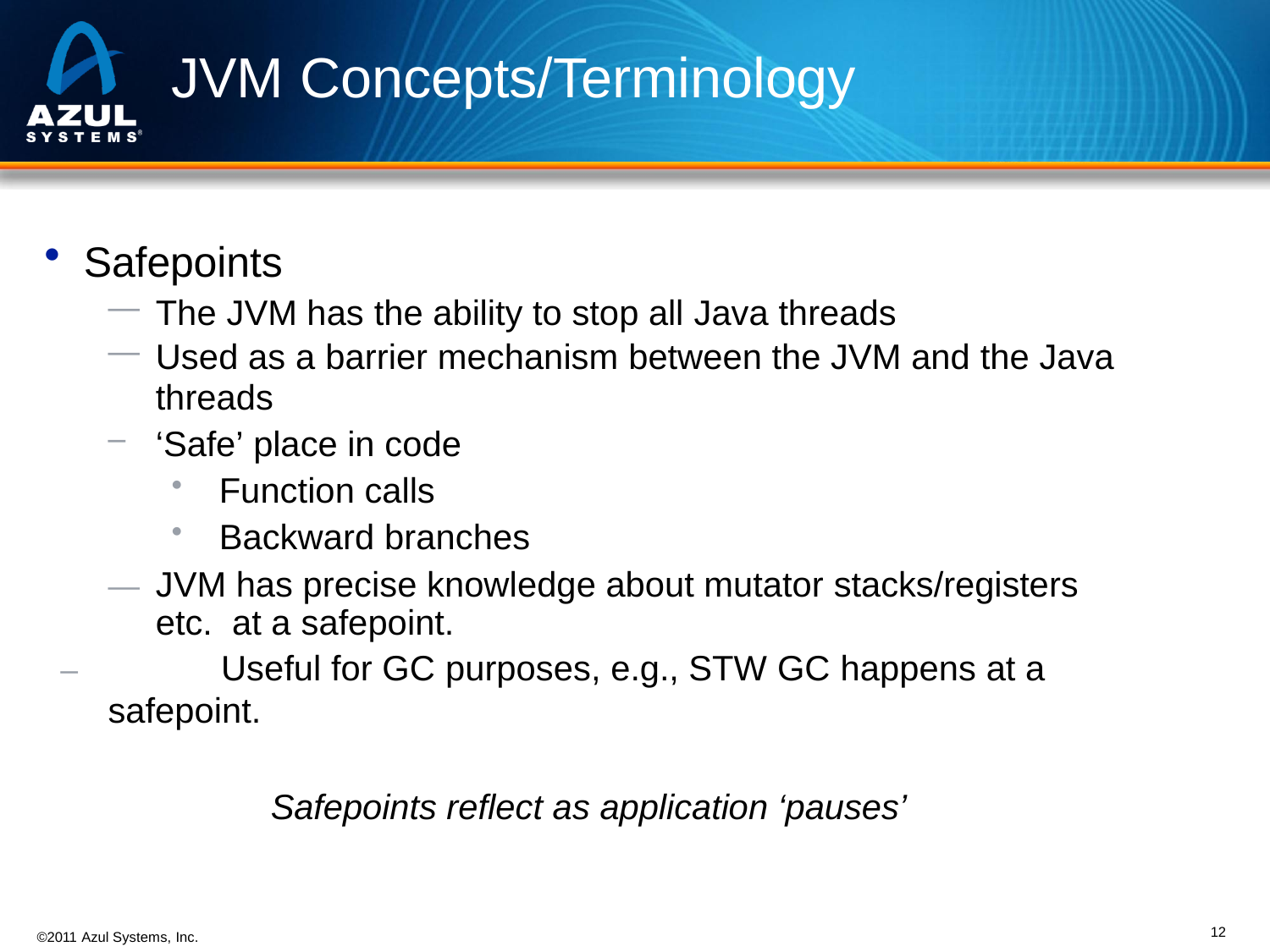

# JVM Concepts/Terminology
Safepoints
The JVM has the ability to stop all Java threads
Used as a barrier mechanism between the JVM and the Java
threads
‘Safe’ place in code
Function calls
Backward branches
—	JVM has precise knowledge about mutator stacks/registers etc.  at a safepoint.
–	Useful for GC purposes, e.g., STW GC happens at a safepoint.

Safepoints reflect as application ‘pauses’
12
©2011 Azul Systems, Inc.